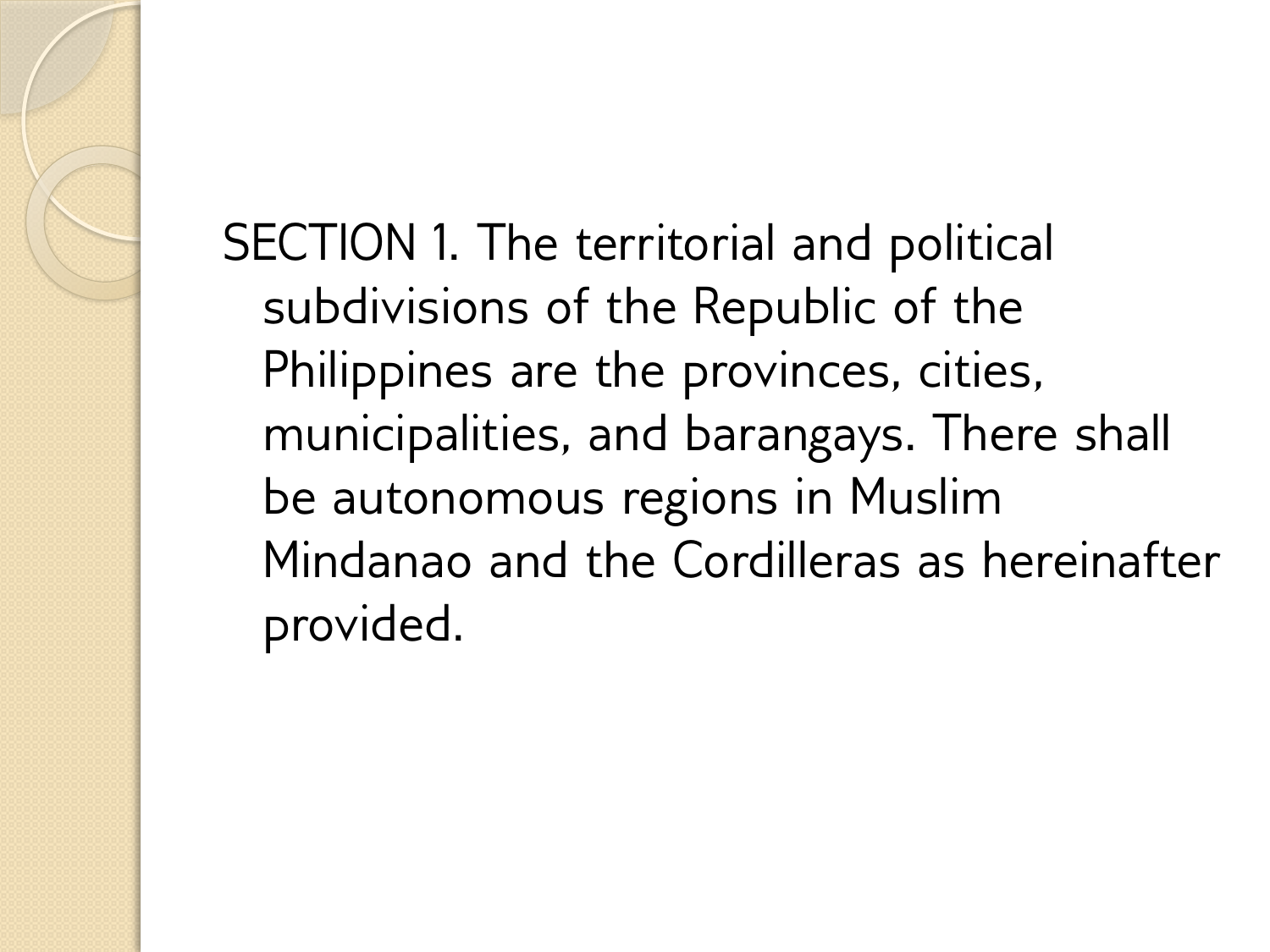

#
SECTION 1. The territorial and political subdivisions of the Republic of the Philippines are the provinces, cities, municipalities, and barangays. There shall be autonomous regions in Muslim Mindanao and the Cordilleras as hereinafter provided.